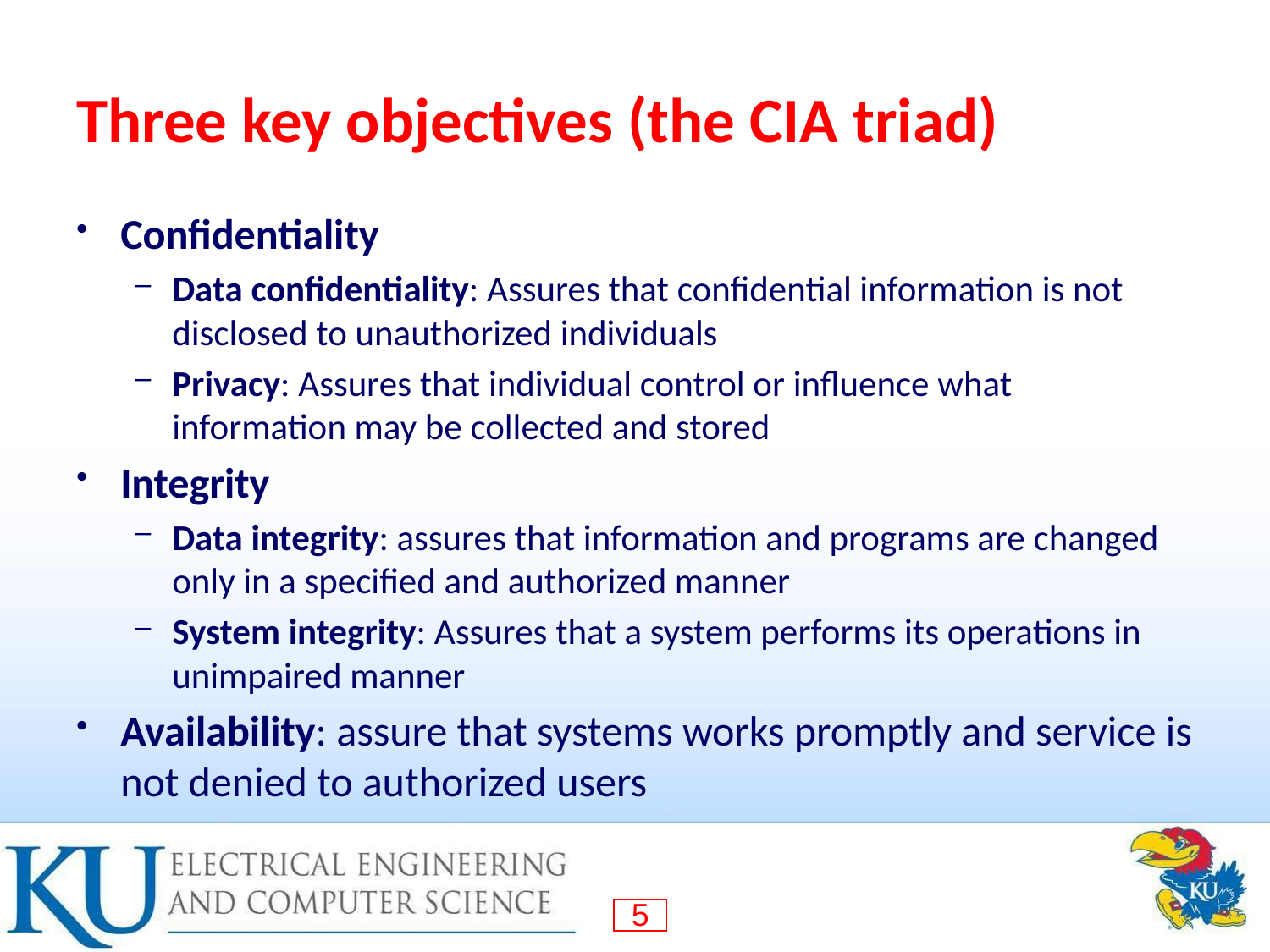

# Three key objectives (the CIA triad)
Confidentiality
Data confidentiality: Assures that confidential information is not disclosed to unauthorized individuals
Privacy: Assures that individual control or influence what information may be collected and stored
Integrity
Data integrity: assures that information and programs are changed only in a specified and authorized manner
System integrity: Assures that a system performs its operations in unimpaired manner
Availability: assure that systems works promptly and service is not denied to authorized users